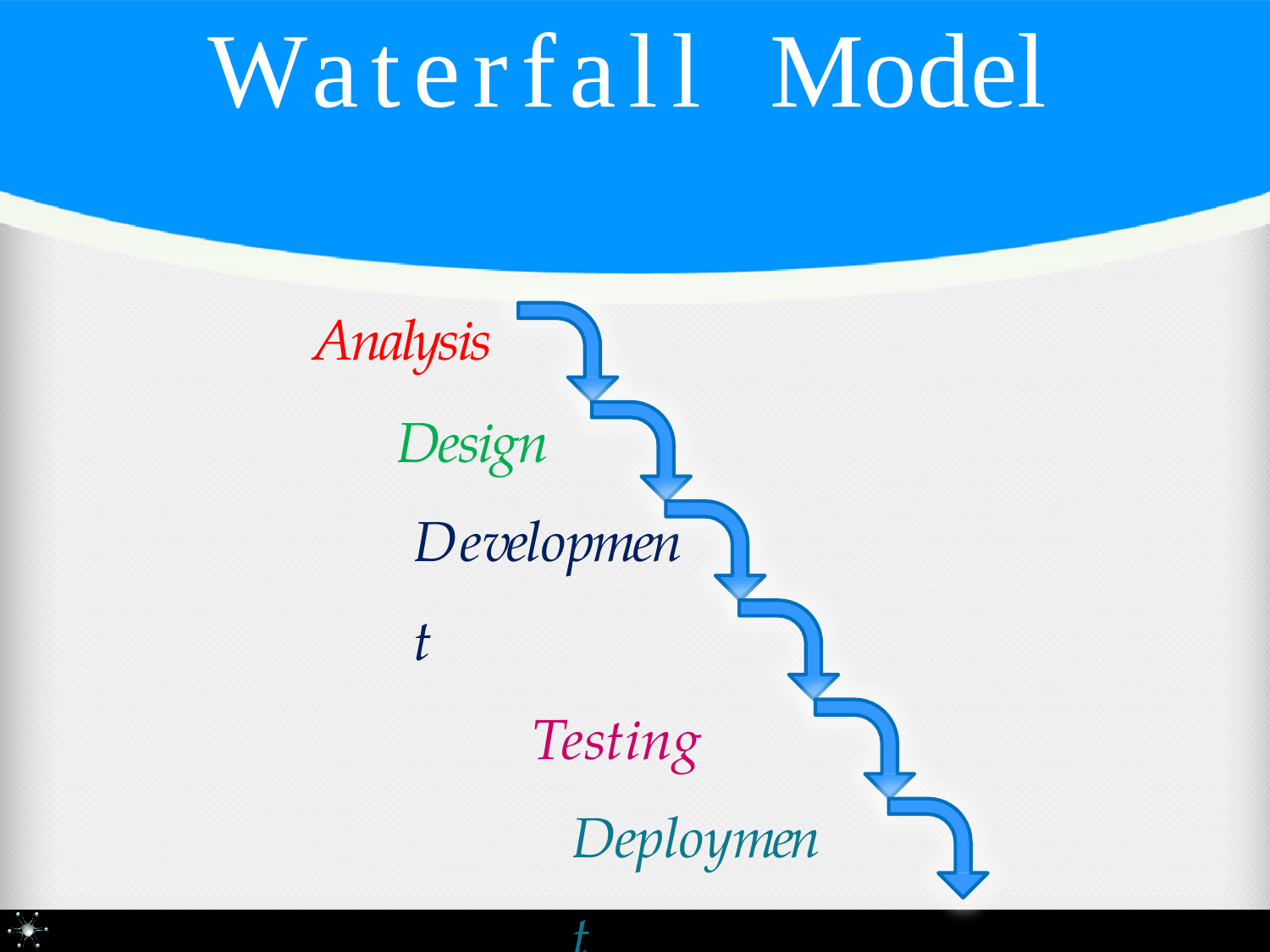

# Waterfall	Model
Analysis
Design  Development
Testing  Deployment
Maintenance